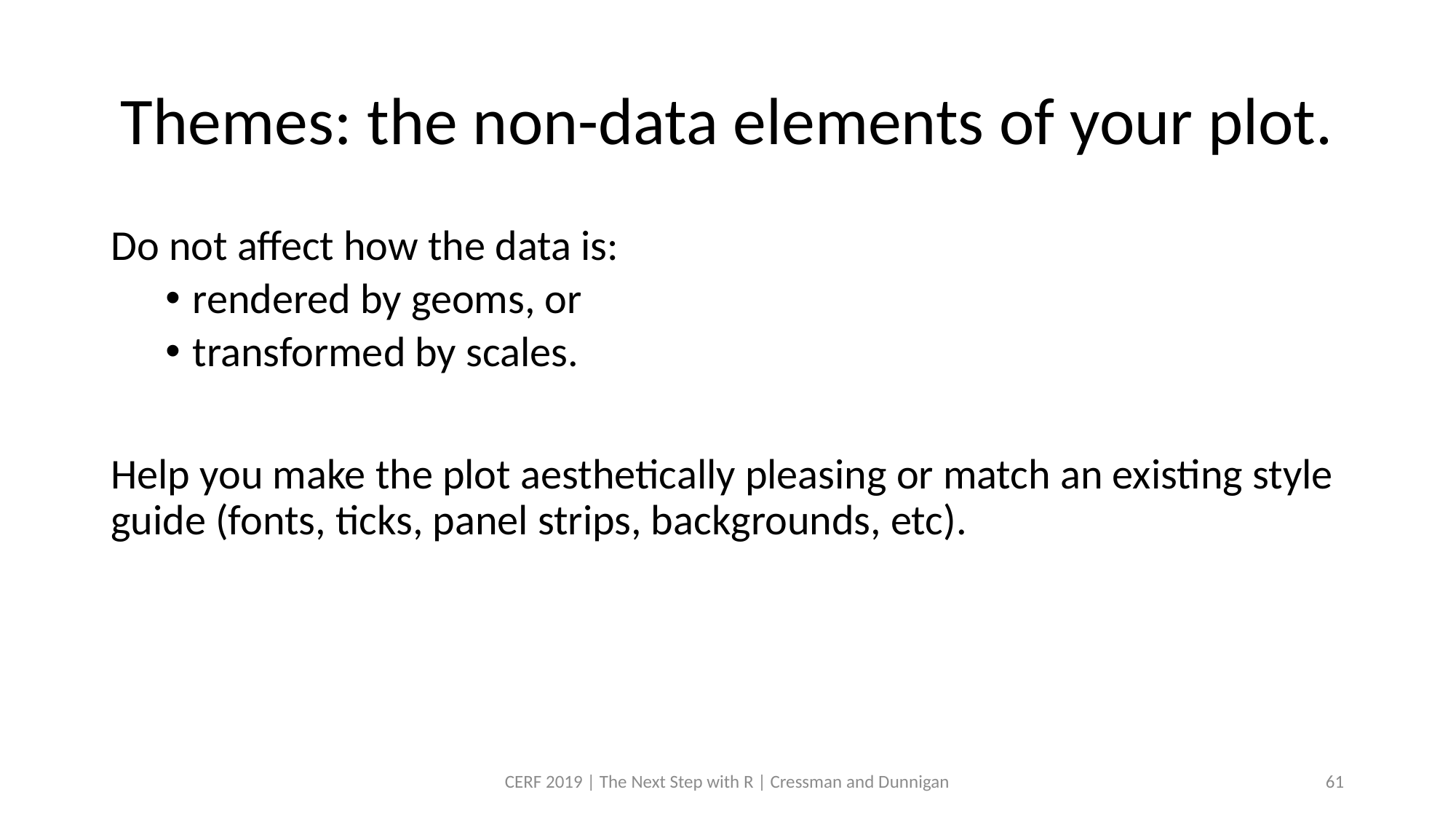

# Themes: the non-data elements of your plot.
Do not affect how the data is:
rendered by geoms, or
transformed by scales.

Help you make the plot aesthetically pleasing or match an existing style guide (fonts, ticks, panel strips, backgrounds, etc).
CERF 2019 | The Next Step with R | Cressman and Dunnigan
61